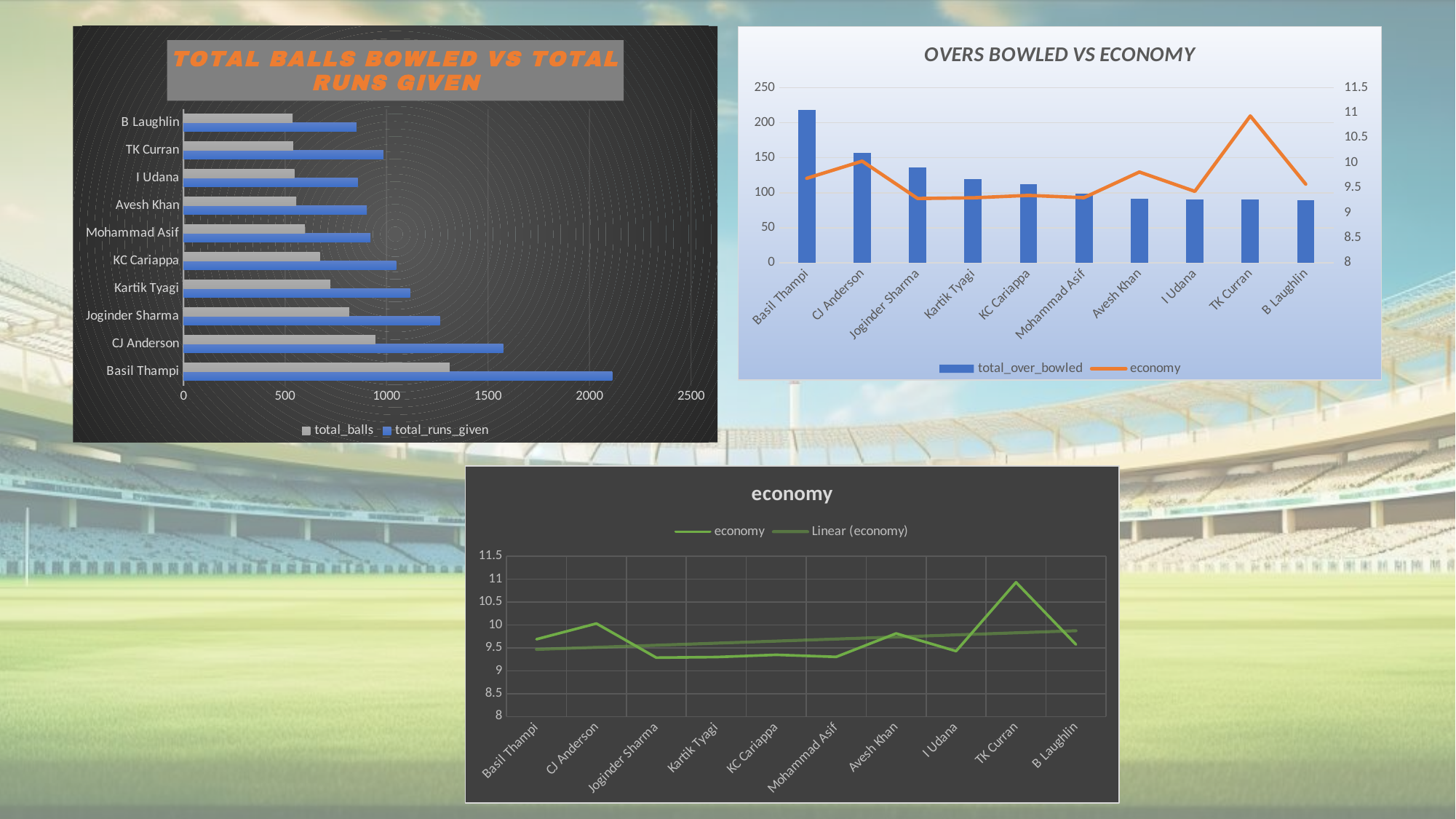

### Chart: TOTAL BALLS BOWLED VS TOTAL RUNS GIVEN

| Category | total_runs_given | total_balls |
|---|---|---|
| Basil Thampi | 2112.0 | 1311.0 |
| CJ Anderson | 1575.0 | 945.0 |
| Joginder Sharma | 1263.0 | 816.0 |
| Kartik Tyagi | 1116.0 | 723.0 |
| KC Cariappa | 1047.0 | 672.0 |
| Mohammad Asif | 921.0 | 597.0 |
| Avesh Khan | 903.0 | 555.0 |
| I Udana | 858.0 | 546.0 |
| TK Curran | 984.0 | 540.0 |
| B Laughlin | 852.0 | 537.0 |

### Chart: OVERS BOWLED VS ECONOMY

| Category | total_over_bowled | economy |
|---|---|---|
| Basil Thampi | 218.0 | 9.68807339449541 |
| CJ Anderson | 157.0 | 10.0318471337579 |
| Joginder Sharma | 136.0 | 9.28676470588235 |
| Kartik Tyagi | 120.0 | 9.3 |
| KC Cariappa | 112.0 | 9.34821428571428 |
| Mohammad Asif | 99.0 | 9.3030303030303 |
| Avesh Khan | 92.0 | 9.81521739130434 |
| I Udana | 91.0 | 9.42857142857142 |
| TK Curran | 90.0 | 10.9333333333333 |
| B Laughlin | 89.0 | 9.57303370786516 |

### Chart:

| Category | economy |
|---|---|
| Basil Thampi | 9.68807339449541 |
| CJ Anderson | 10.0318471337579 |
| Joginder Sharma | 9.28676470588235 |
| Kartik Tyagi | 9.3 |
| KC Cariappa | 9.34821428571428 |
| Mohammad Asif | 9.3030303030303 |
| Avesh Khan | 9.81521739130434 |
| I Udana | 9.42857142857142 |
| TK Curran | 10.9333333333333 |
| B Laughlin | 9.57303370786516 |